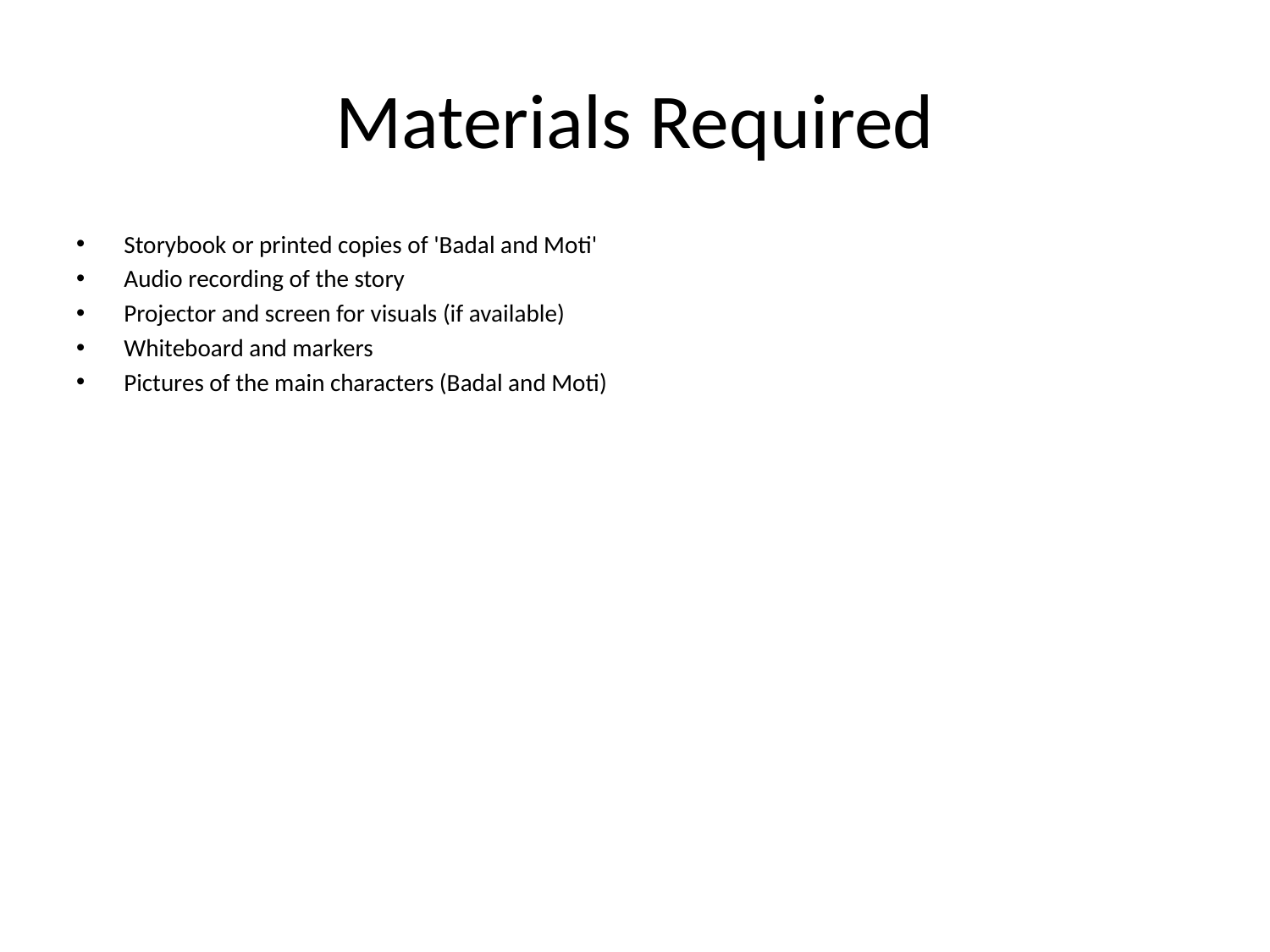

# Materials Required
Storybook or printed copies of 'Badal and Moti'
Audio recording of the story
Projector and screen for visuals (if available)
Whiteboard and markers
Pictures of the main characters (Badal and Moti)